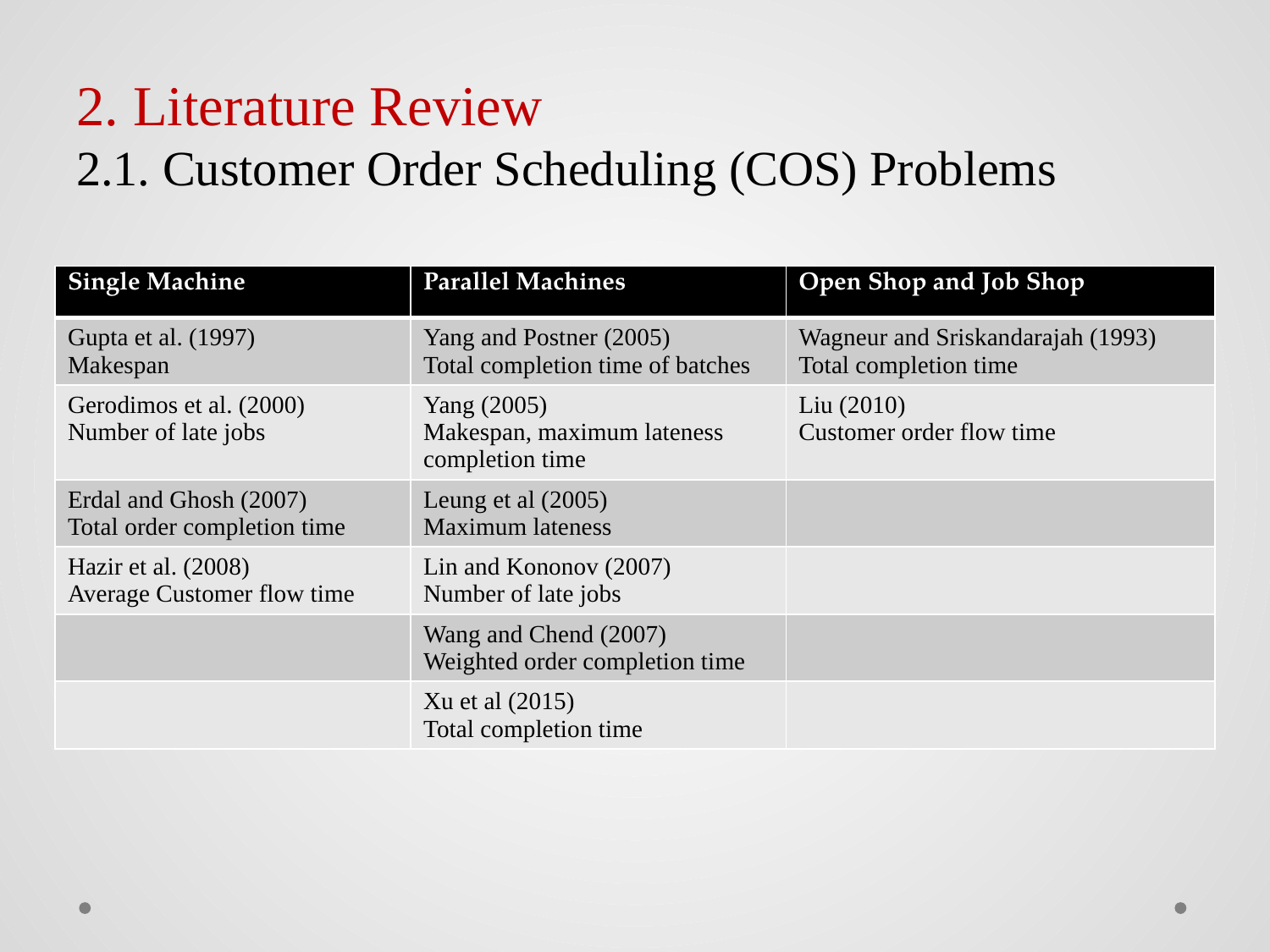

# 2. Literature Review 2.1. Customer Order Scheduling (COS) Problems
| Single Machine | Parallel Machines | Open Shop and Job Shop |
| --- | --- | --- |
| Gupta et al. (1997) Makespan | Yang and Postner (2005) Total completion time of batches | Wagneur and Sriskandarajah (1993) Total completion time |
| Gerodimos et al. (2000) Number of late jobs | Yang (2005) Makespan, maximum lateness completion time | Liu (2010) Customer order flow time |
| Erdal and Ghosh (2007) Total order completion time | Leung et al (2005) Maximum lateness |  |
| Hazir et al. (2008) Average Customer flow time | Lin and Kononov (2007) Number of late jobs |  |
|  | Wang and Chend (2007) Weighted order completion time |  |
|  | Xu et al (2015) Total completion time |  |